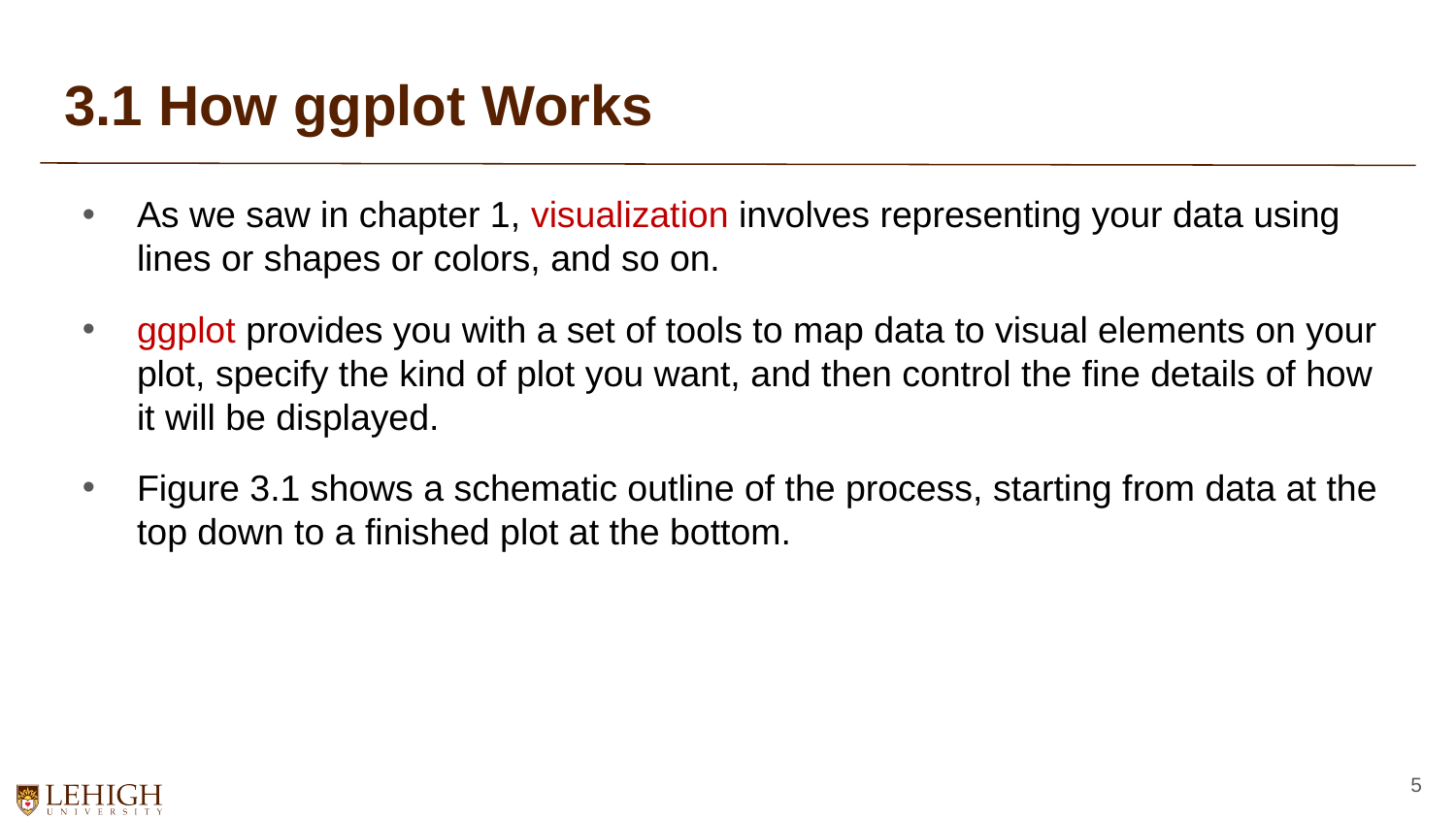

# 3.1 How ggplot Works
As we saw in chapter 1, visualization involves representing your data using lines or shapes or colors, and so on.
ggplot provides you with a set of tools to map data to visual elements on your plot, specify the kind of plot you want, and then control the fine details of how it will be displayed.
Figure 3.1 shows a schematic outline of the process, starting from data at the top down to a finished plot at the bottom.
5